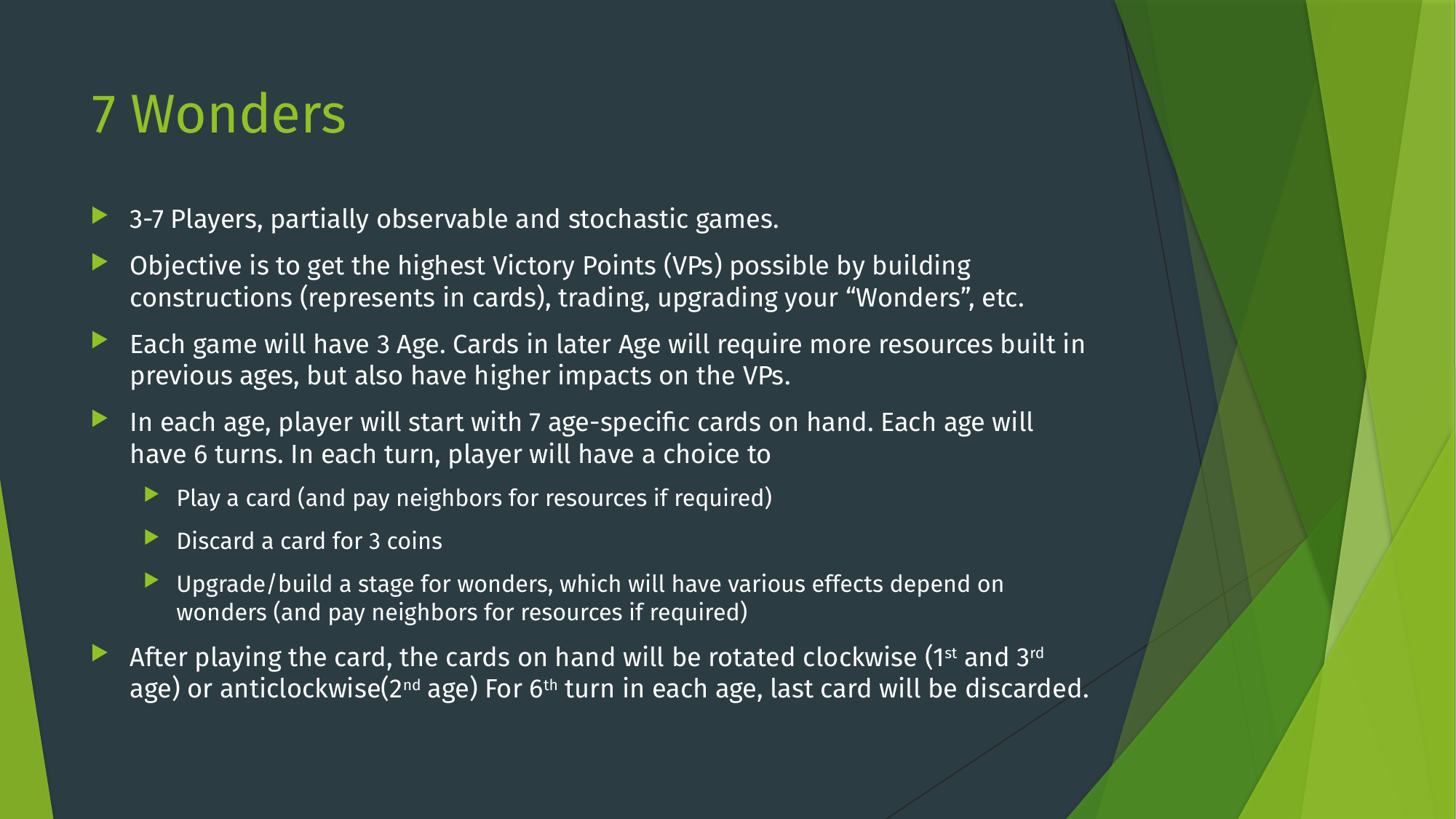

# 7 Wonders
3-7 Players, partially observable and stochastic games.
Objective is to get the highest Victory Points (VPs) possible by building constructions (represents in cards), trading, upgrading your “Wonders”, etc.
Each game will have 3 Age. Cards in later Age will require more resources built in previous ages, but also have higher impacts on the VPs.
In each age, player will start with 7 age-specific cards on hand. Each age will have 6 turns. In each turn, player will have a choice to
Play a card (and pay neighbors for resources if required)
Discard a card for 3 coins
Upgrade/build a stage for wonders, which will have various effects depend on wonders (and pay neighbors for resources if required)
After playing the card, the cards on hand will be rotated clockwise (1st and 3rd age) or anticlockwise(2nd age) For 6th turn in each age, last card will be discarded.